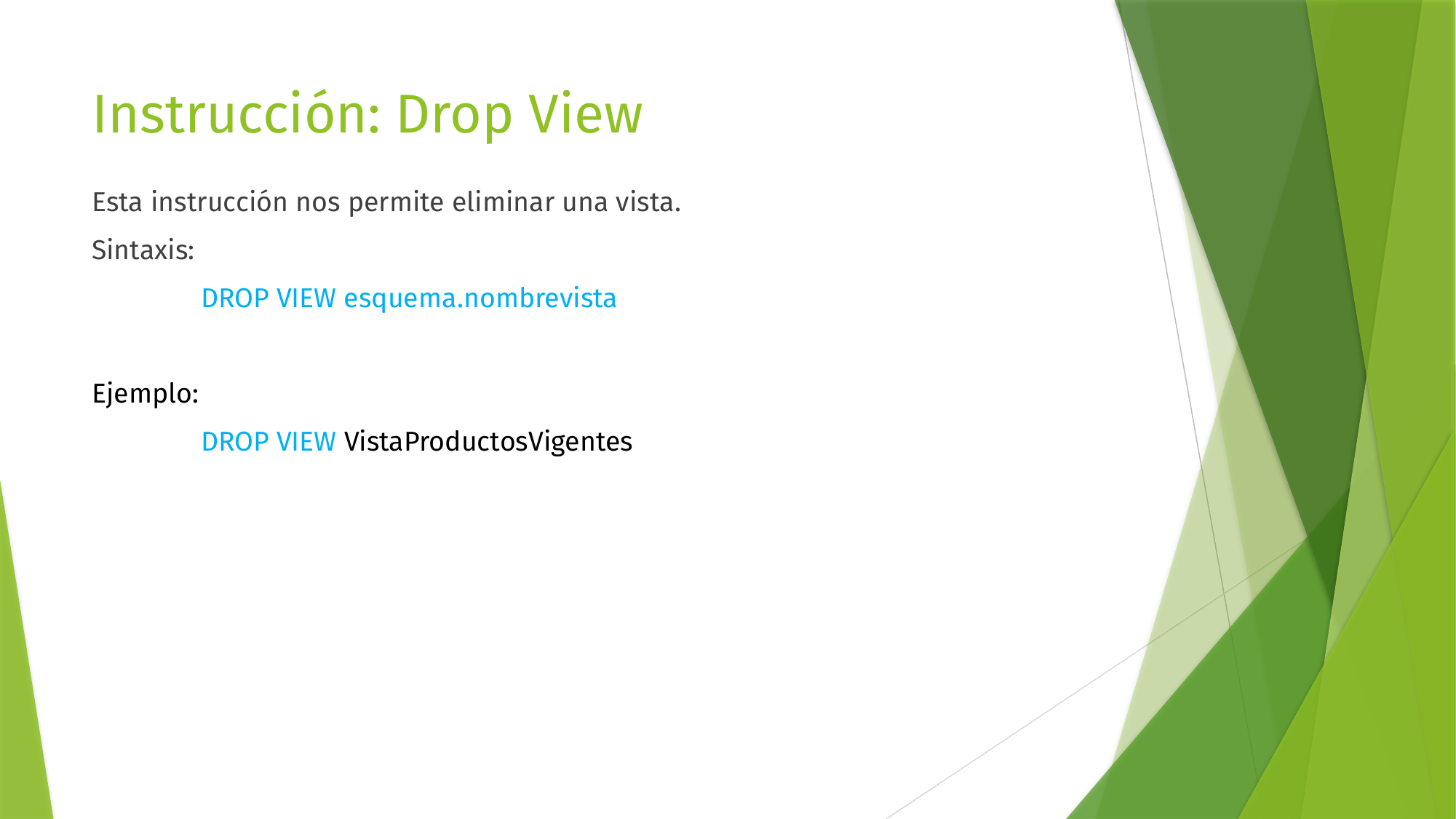

# Instrucción: Drop View
Esta instrucción nos permite eliminar una vista.
Sintaxis:
	DROP VIEW esquema.nombrevista

Ejemplo:
	DROP VIEW VistaProductosVigentes